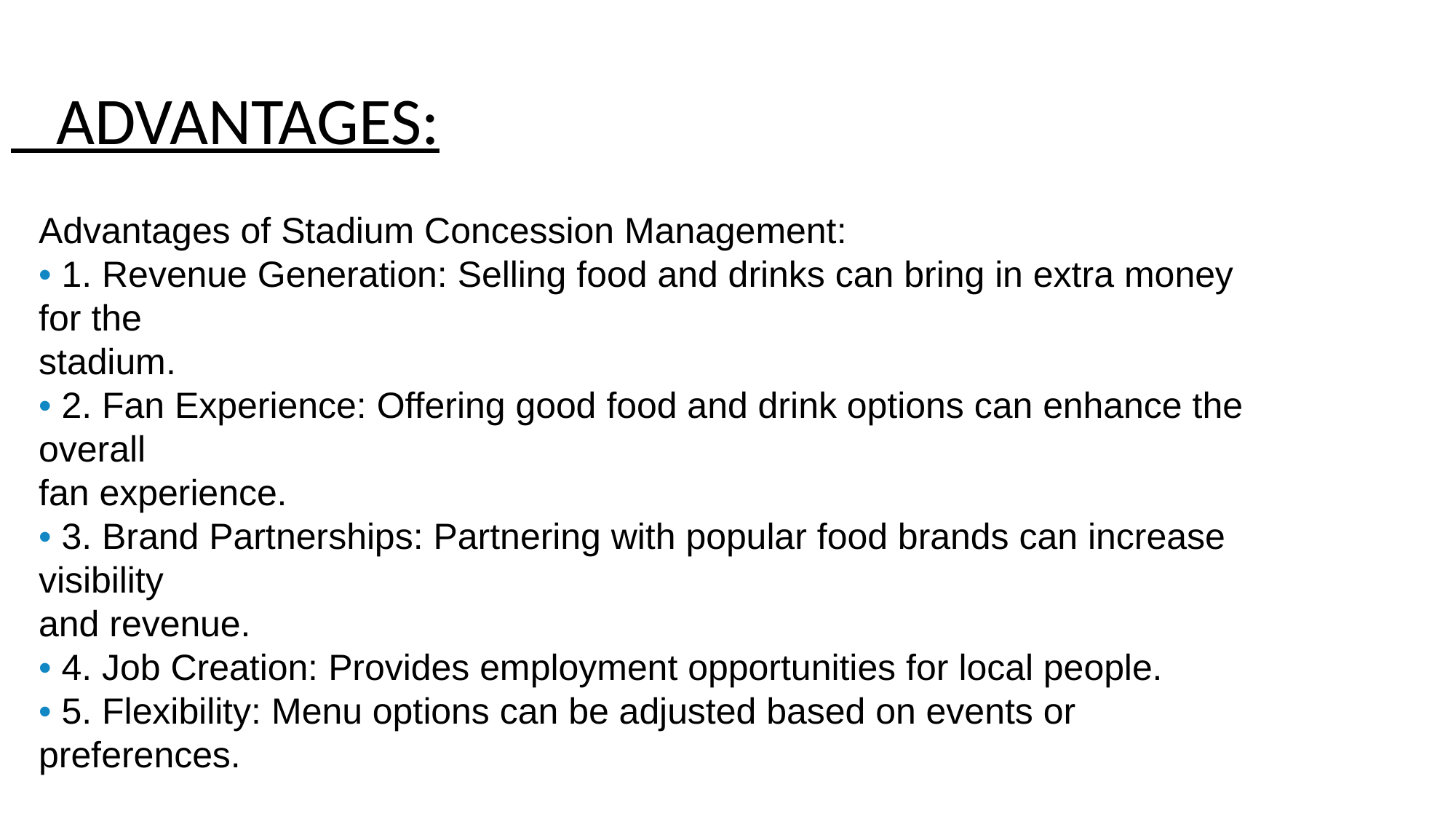

ADVANTAGES:
Advantages of Stadium Concession Management:
• 1. Revenue Generation: Selling food and drinks can bring in extra money for the
stadium.
• 2. Fan Experience: Offering good food and drink options can enhance the overall
fan experience.
• 3. Brand Partnerships: Partnering with popular food brands can increase visibility
and revenue.
• 4. Job Creation: Provides employment opportunities for local people.
• 5. Flexibility: Menu options can be adjusted based on events or preferences.